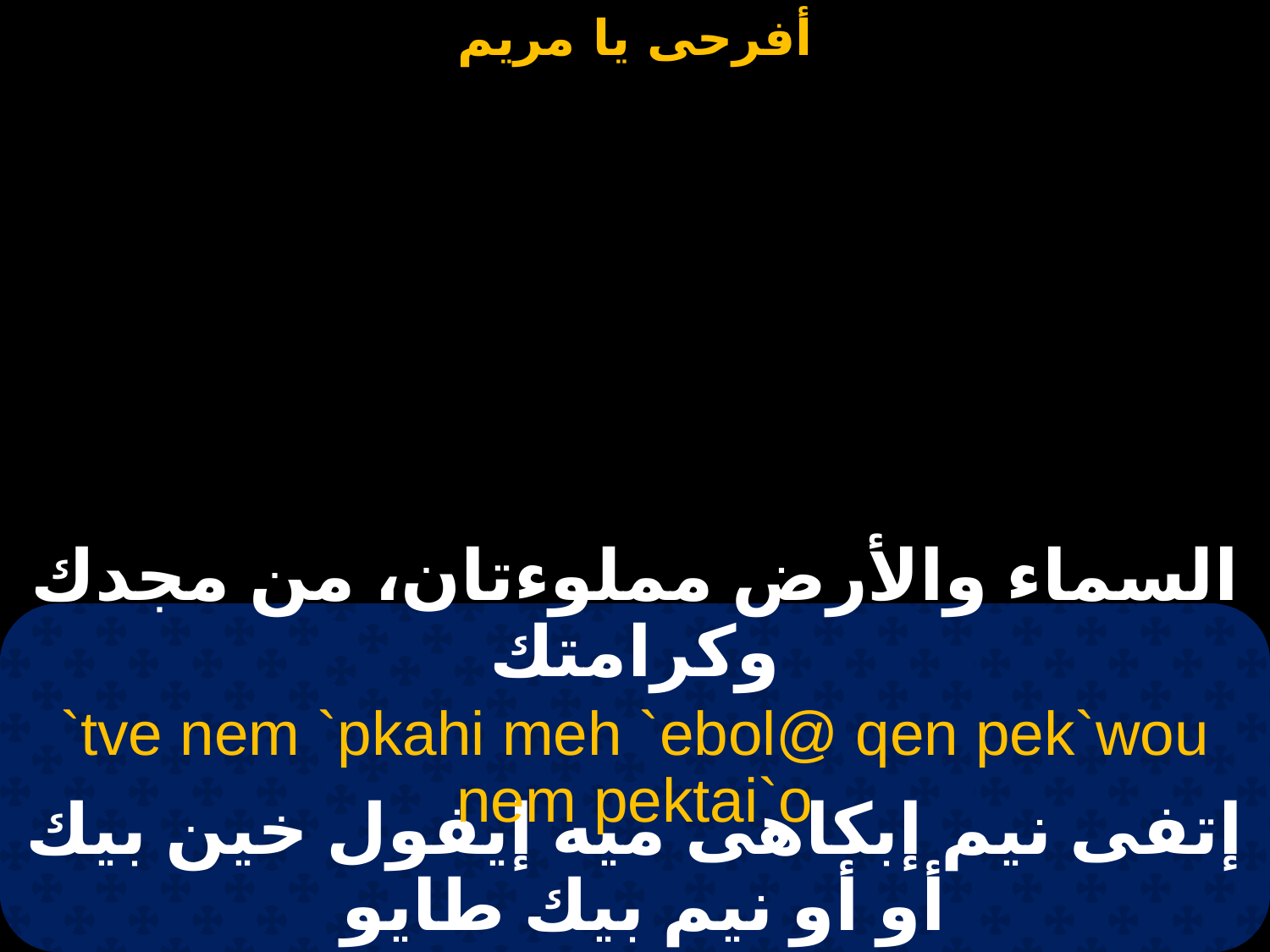

#
السماء والأرض مملوءتان، من مجدك وكرامتك
`tve nem `pkahi meh `ebol@ qen pek`wou nem pektai`o
إتفى نيم إبكاهى ميه إيفول خين بيك أو أو نيم بيك طايو